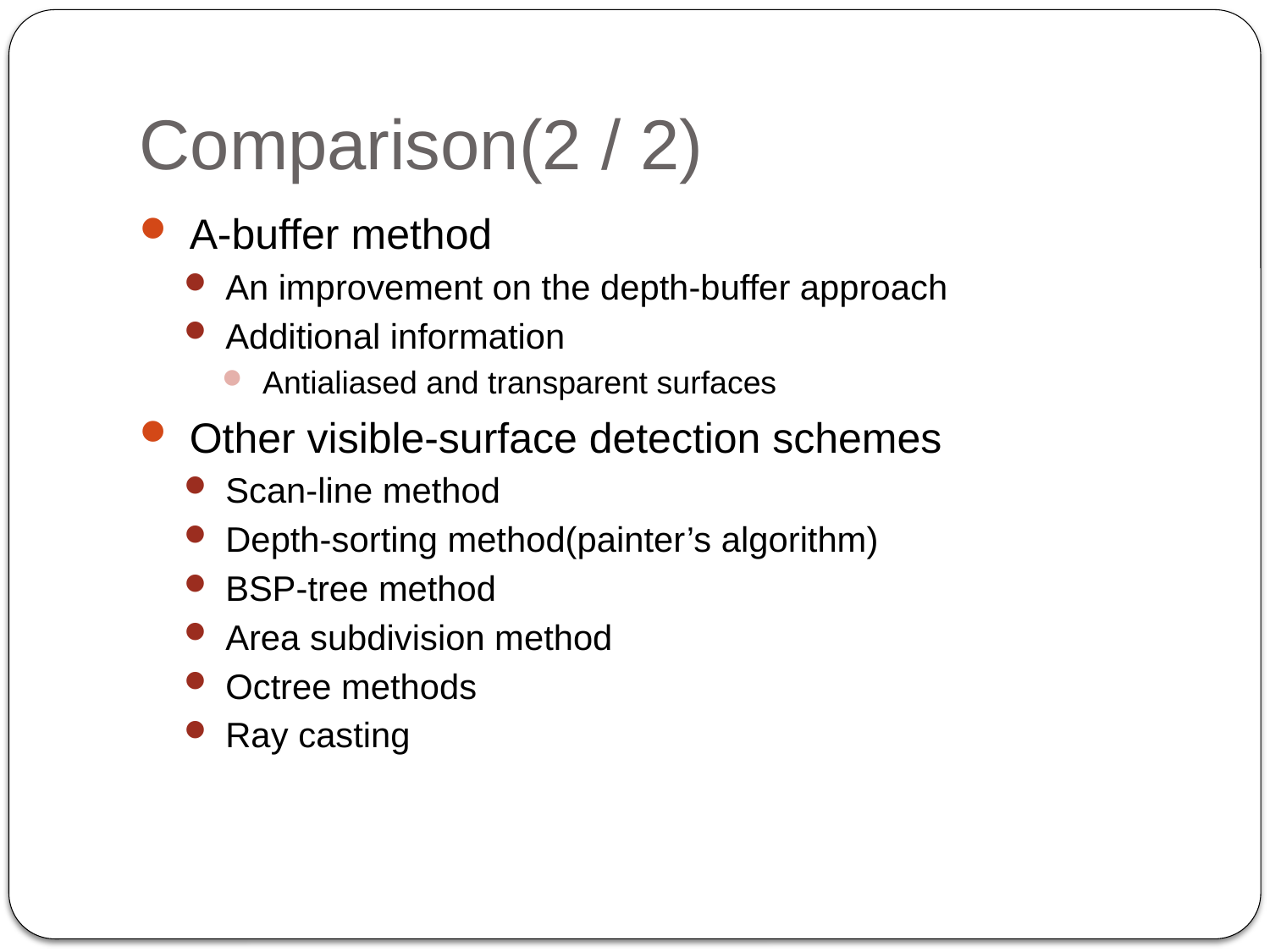

# Comparison(2 / 2)
 A-buffer method
 An improvement on the depth-buffer approach
 Additional information
 Antialiased and transparent surfaces
 Other visible-surface detection schemes
 Scan-line method
 Depth-sorting method(painter’s algorithm)
 BSP-tree method
 Area subdivision method
 Octree methods
 Ray casting